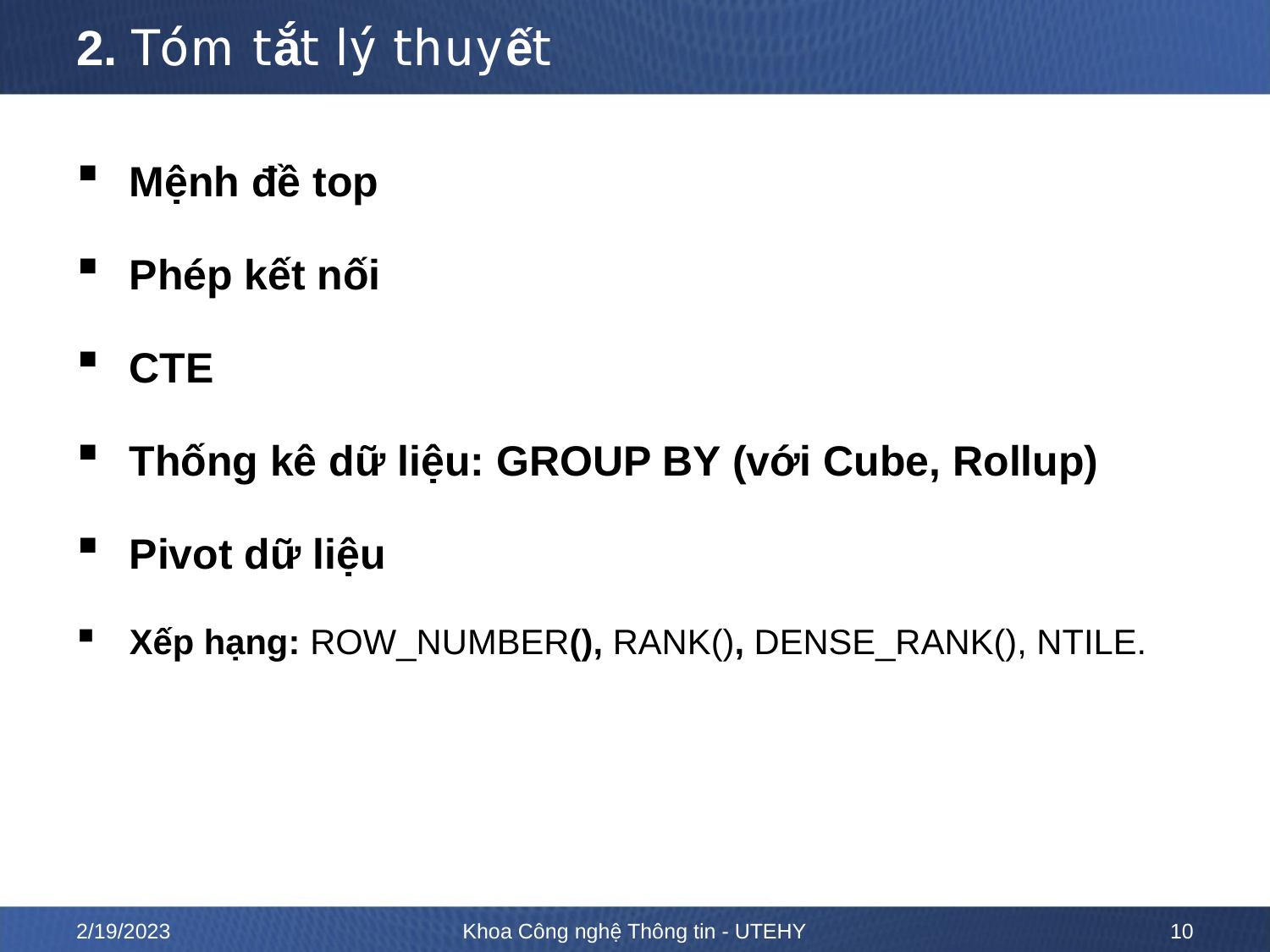

# 2. Tóm tắt lý thuyết
Mệnh đề top
Phép kết nối
CTE
Thống kê dữ liệu: GROUP BY (với Cube, Rollup)
Pivot dữ liệu
Xếp hạng: ROW_NUMBER(), RANK(), DENSE_RANK(), NTILE.

2/19/2023
Khoa Công nghệ Thông tin - UTEHY
10